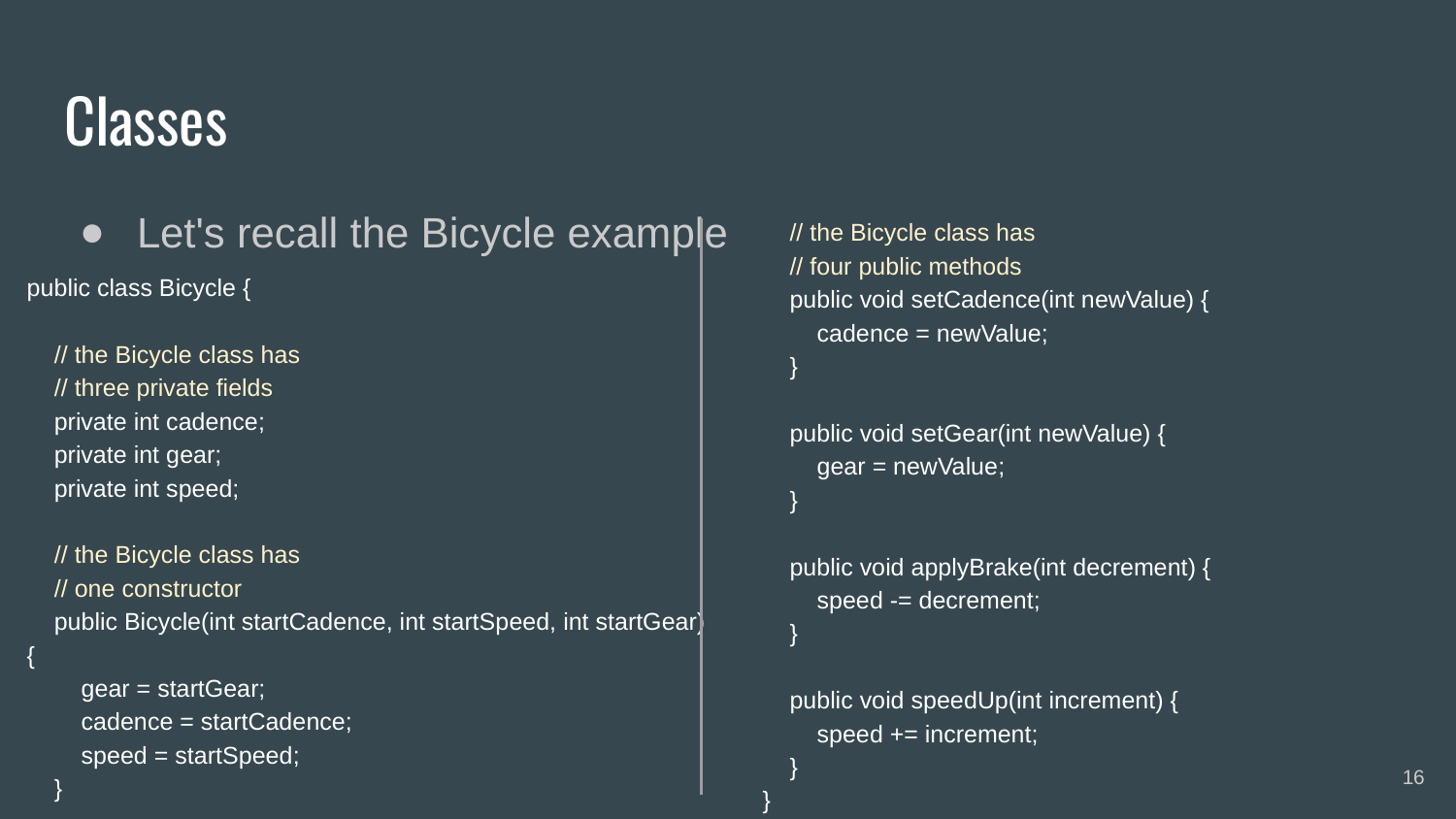

# Classes
Let's recall the Bicycle example
    // the Bicycle class has
    // four public methods
    public void setCadence(int newValue) {
        cadence = newValue;
    }

    public void setGear(int newValue) {
        gear = newValue;
    }

    public void applyBrake(int decrement) {
        speed -= decrement;
    }

    public void speedUp(int increment) {
        speed += increment;
    }
}

public class Bicycle {

    // the Bicycle class has
    // three private fields
    private int cadence;
    private int gear;
    private int speed;

    // the Bicycle class has
    // one constructor
    public Bicycle(int startCadence, int startSpeed, int startGear) {
        gear = startGear;
        cadence = startCadence;
        speed = startSpeed;
    }
16